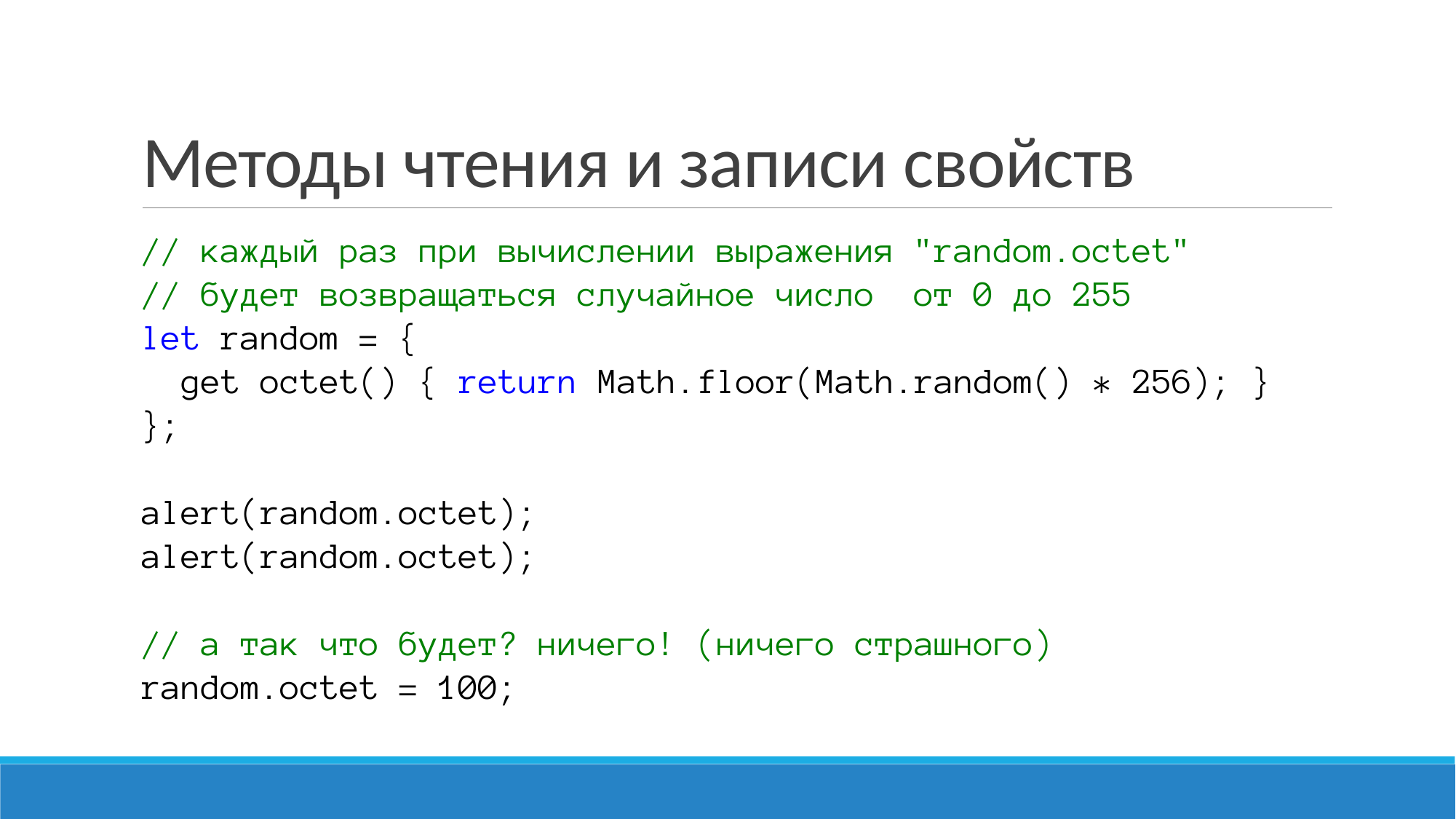

# Методы чтения и записи свойств
// каждый раз при вычислении выражения "random.octet"
// будет возвращаться случайное число  от 0 до 255
let random = {
  get octet() { return Math.floor(Math.random() * 256); }
};

alert(random.octet);
alert(random.octet);

// а так что будет? ничего! (ничего страшного)
random.octet = 100;